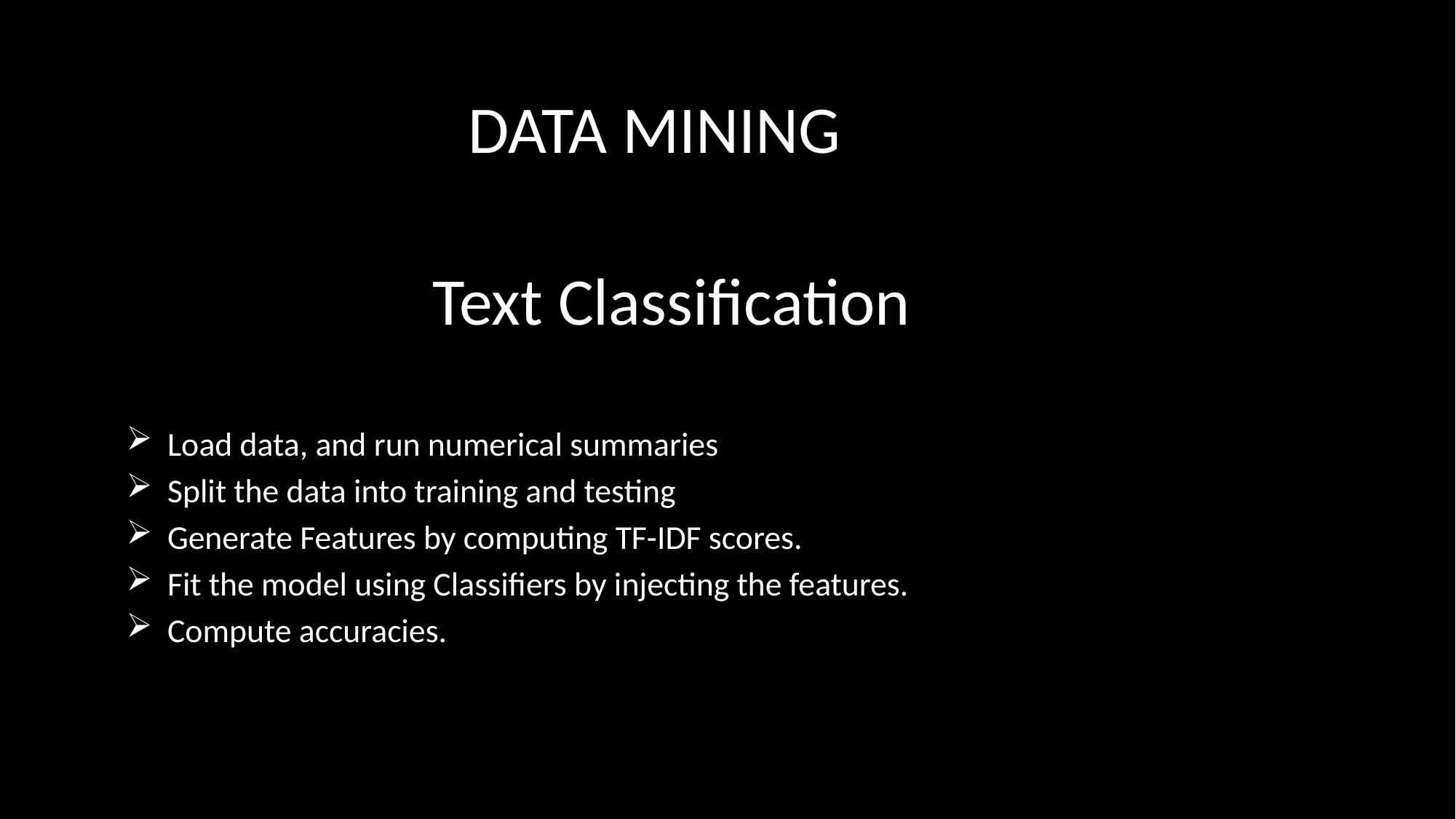

DATA MINING
# Text Classification

Load data, and run numerical summaries
Split the data into training and testing
Generate Features by computing TF-IDF scores.
Fit the model using Classifiers by injecting the features.
Compute accuracies.